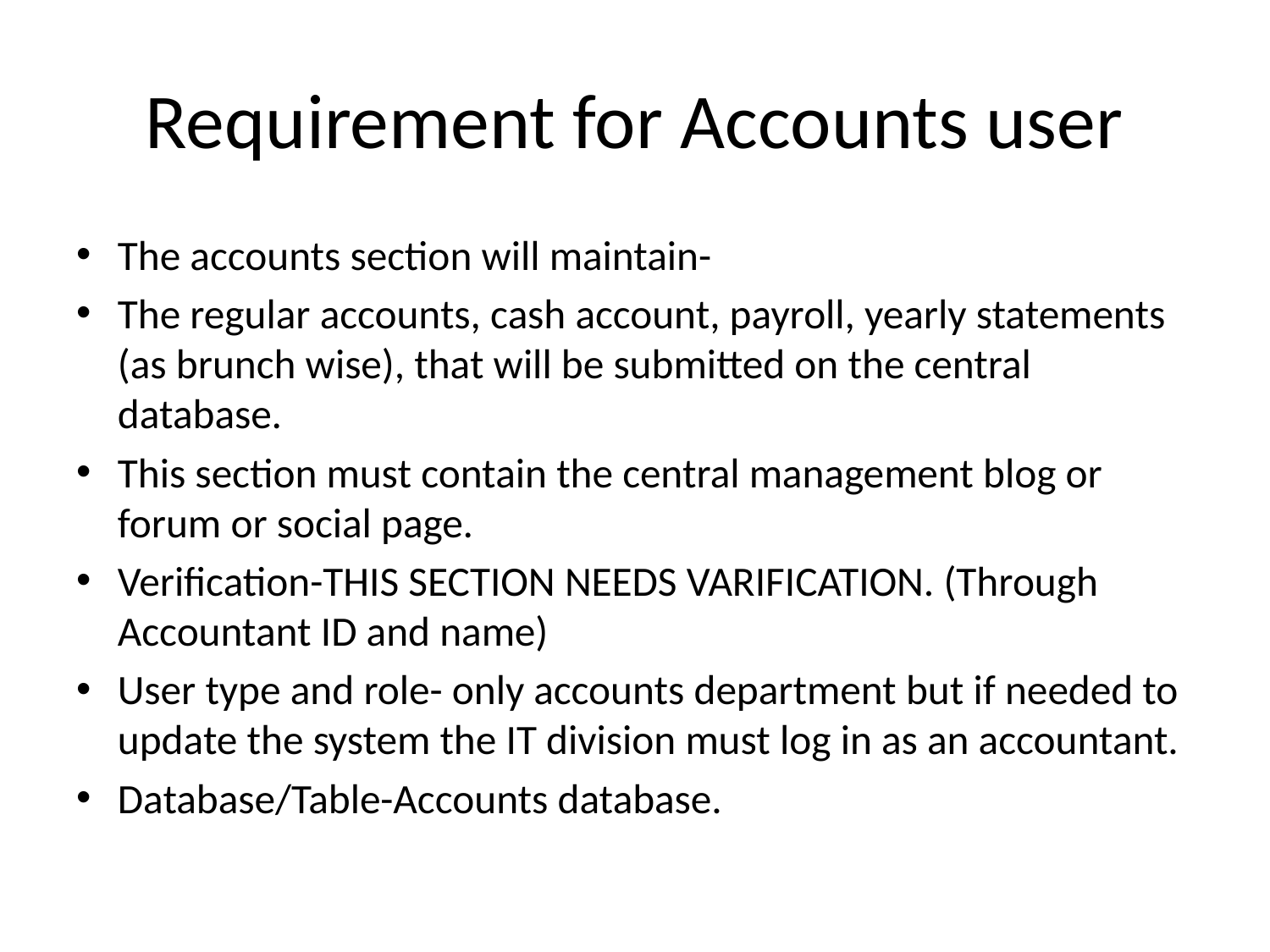

# Requirement for Accounts user
The accounts section will maintain-
The regular accounts, cash account, payroll, yearly statements (as brunch wise), that will be submitted on the central database.
This section must contain the central management blog or forum or social page.
Verification-THIS SECTION NEEDS VARIFICATION. (Through Accountant ID and name)
User type and role- only accounts department but if needed to update the system the IT division must log in as an accountant.
Database/Table-Accounts database.